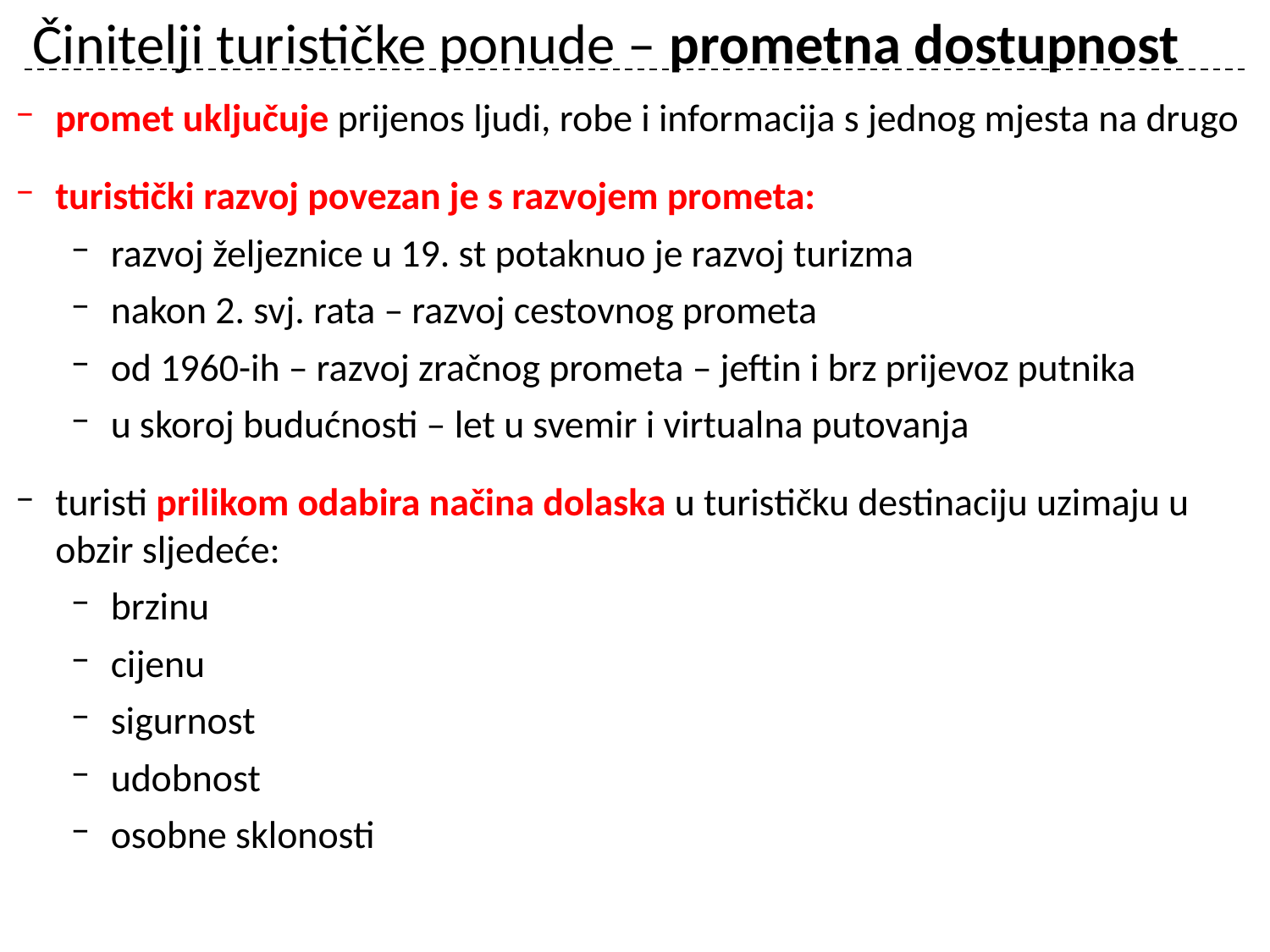

# Činitelji turističke ponude – prometna dostupnost
promet uključuje prijenos ljudi, robe i informacija s jednog mjesta na drugo
turistički razvoj povezan je s razvojem prometa:
razvoj željeznice u 19. st potaknuo je razvoj turizma
nakon 2. svj. rata – razvoj cestovnog prometa
od 1960-ih – razvoj zračnog prometa – jeftin i brz prijevoz putnika
u skoroj budućnosti – let u svemir i virtualna putovanja
turisti prilikom odabira načina dolaska u turističku destinaciju uzimaju u obzir sljedeće:
brzinu
cijenu
sigurnost
udobnost
osobne sklonosti